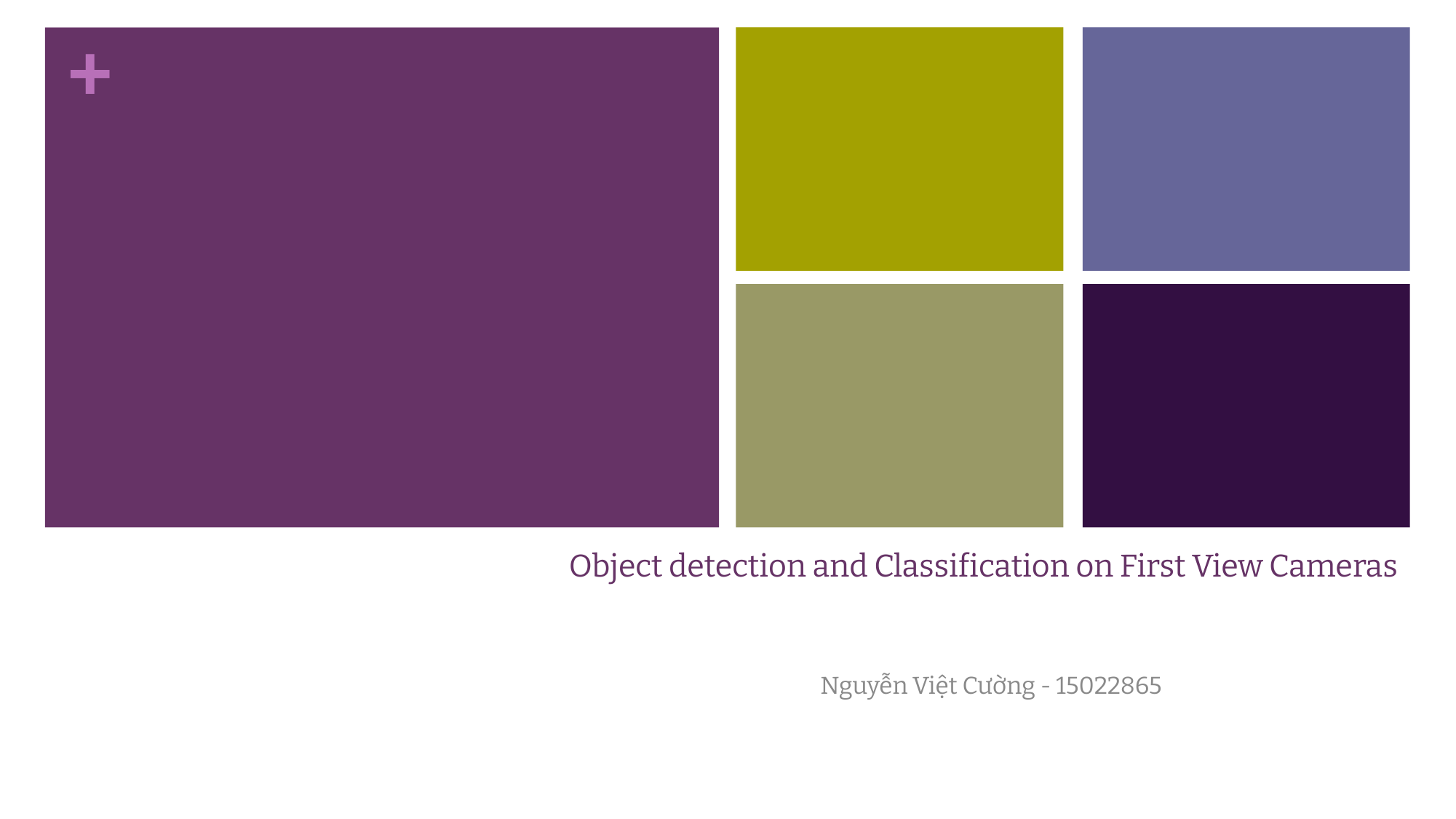

# Object detection and Classification on First View Cameras
Nguyễn Việt Cường - 15022865